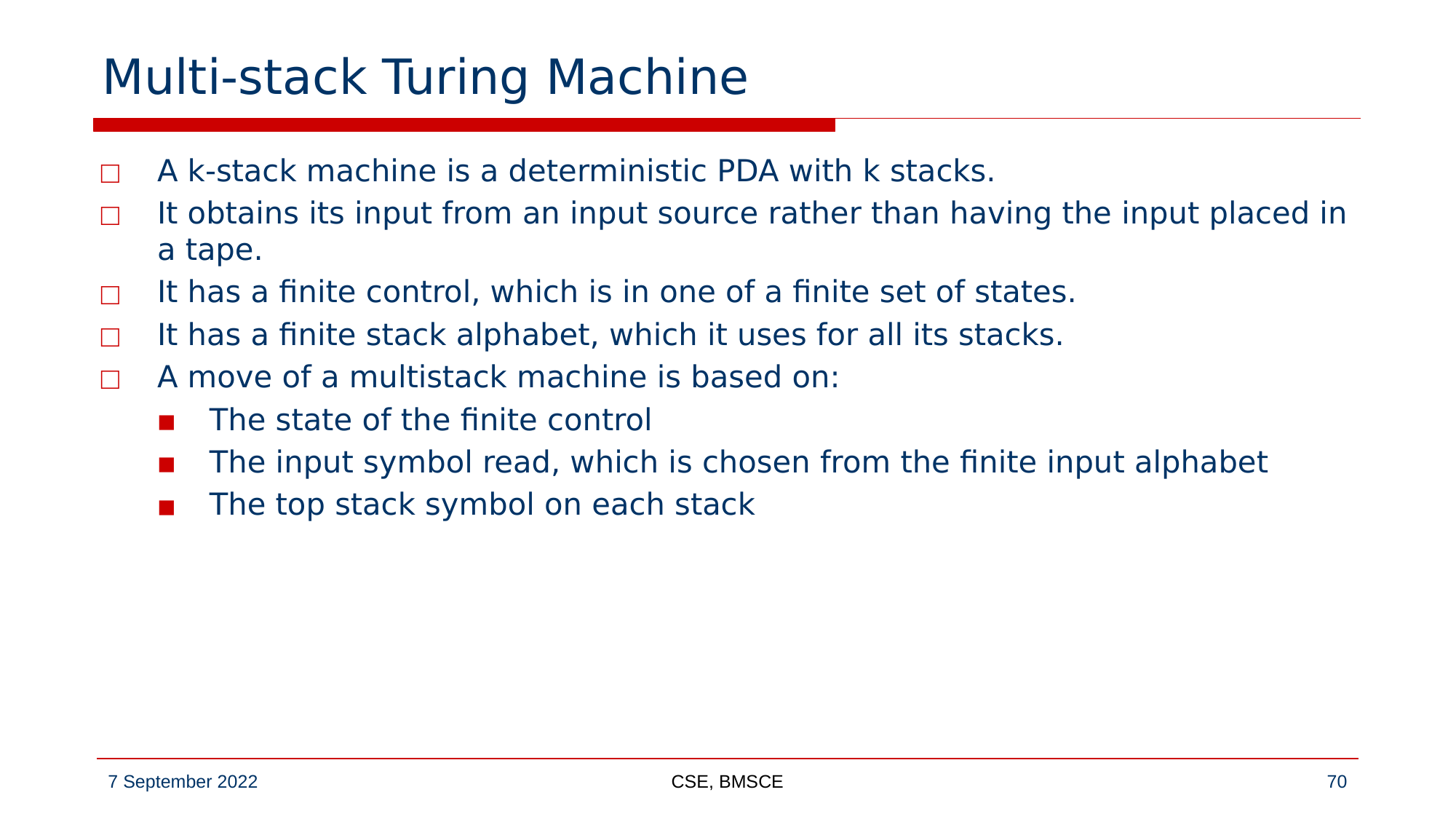

# Multi-stack Turing Machine
A k-stack machine is a deterministic PDA with k stacks.
It obtains its input from an input source rather than having the input placed in a tape.
It has a finite control, which is in one of a finite set of states.
It has a finite stack alphabet, which it uses for all its stacks.
A move of a multistack machine is based on:
The state of the finite control
The input symbol read, which is chosen from the finite input alphabet
The top stack symbol on each stack

CSE, BMSCE
70
7 September 2022